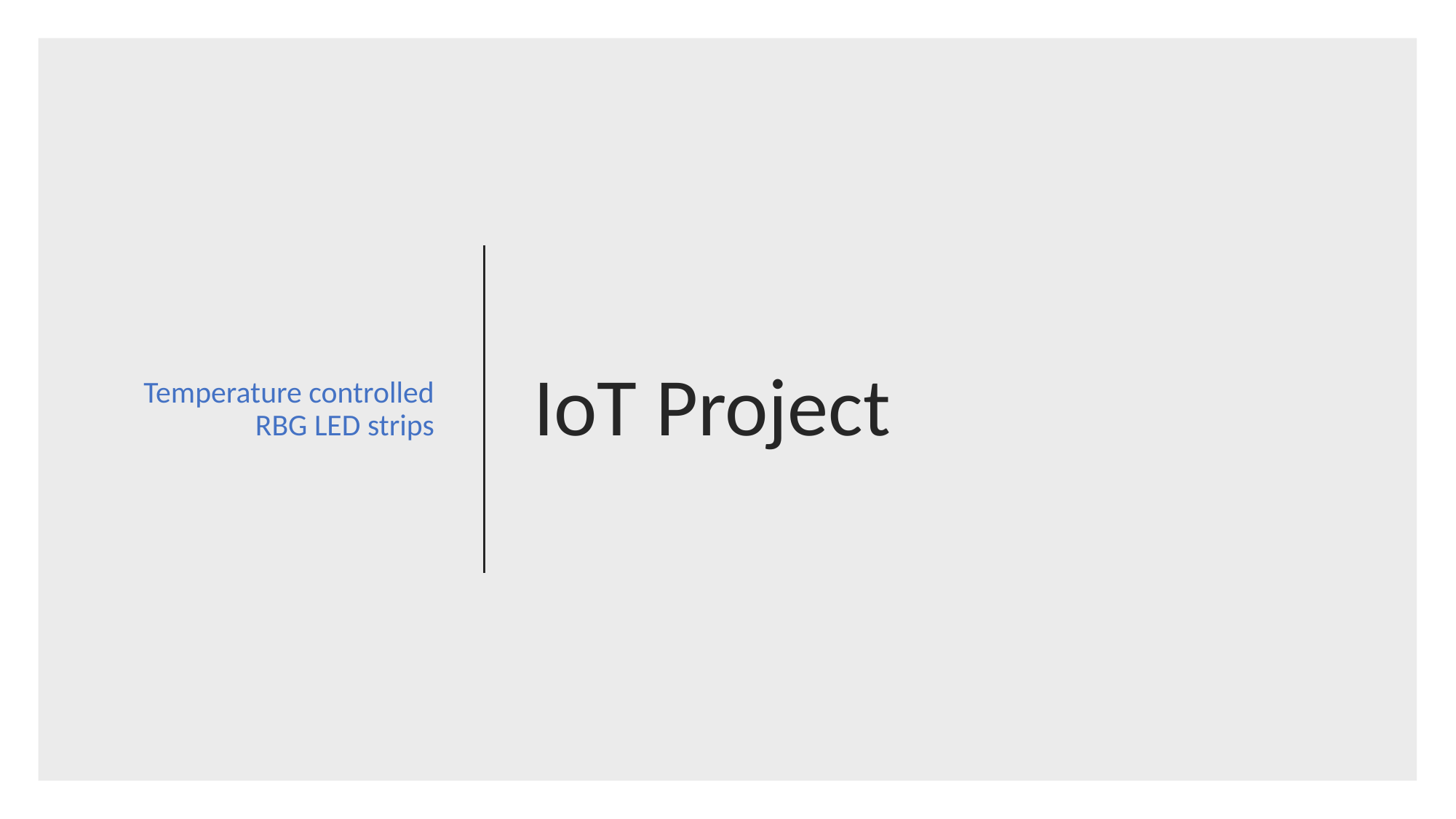

Temperature controlled RBG LED strips
# IoT Project